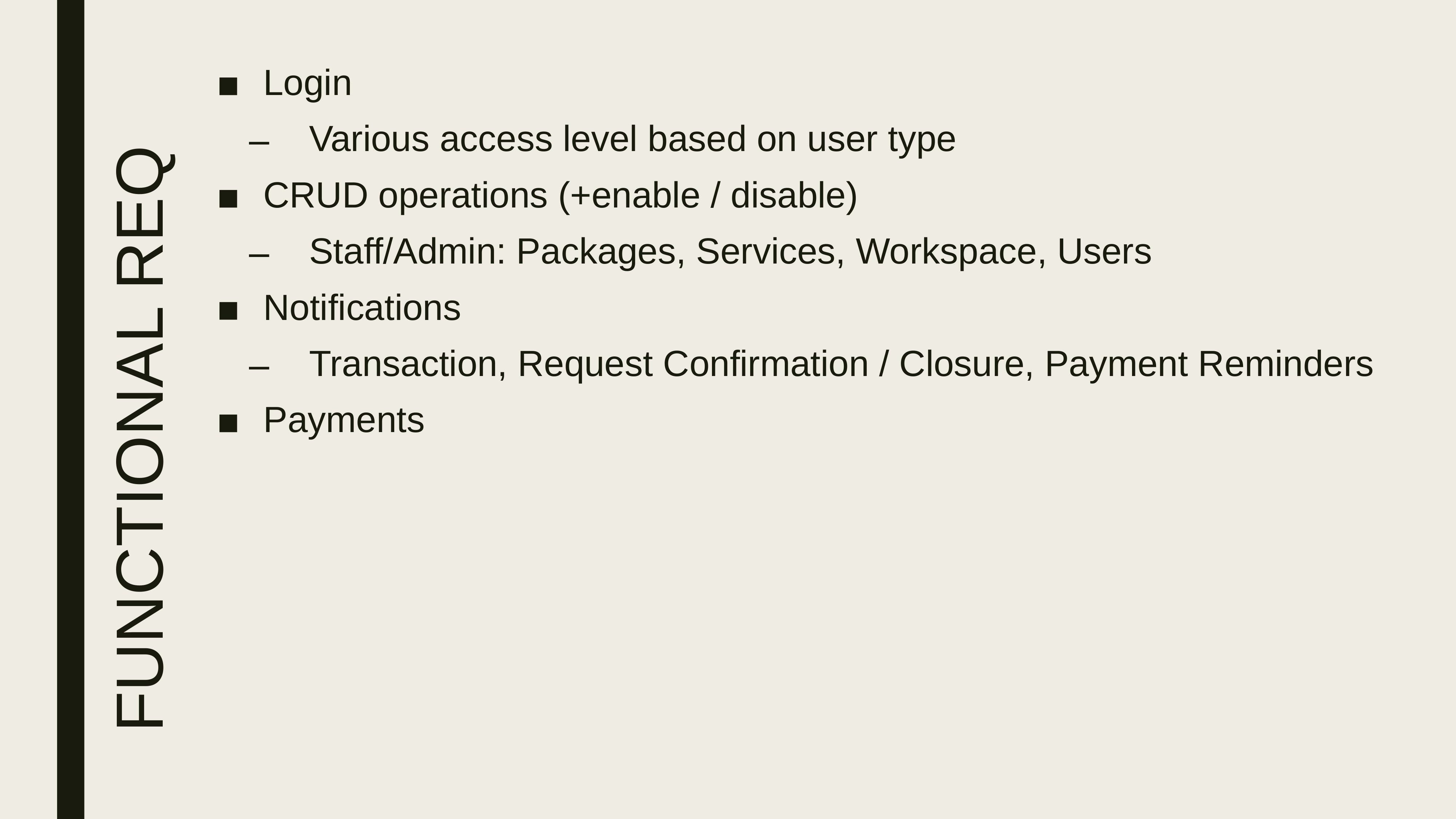

Login
Various access level based on user type
CRUD operations (+enable / disable)
Staff/Admin: Packages, Services, Workspace, Users
Notifications
Transaction, Request Confirmation / Closure, Payment Reminders
Payments
# FUNCTIONAL REQ